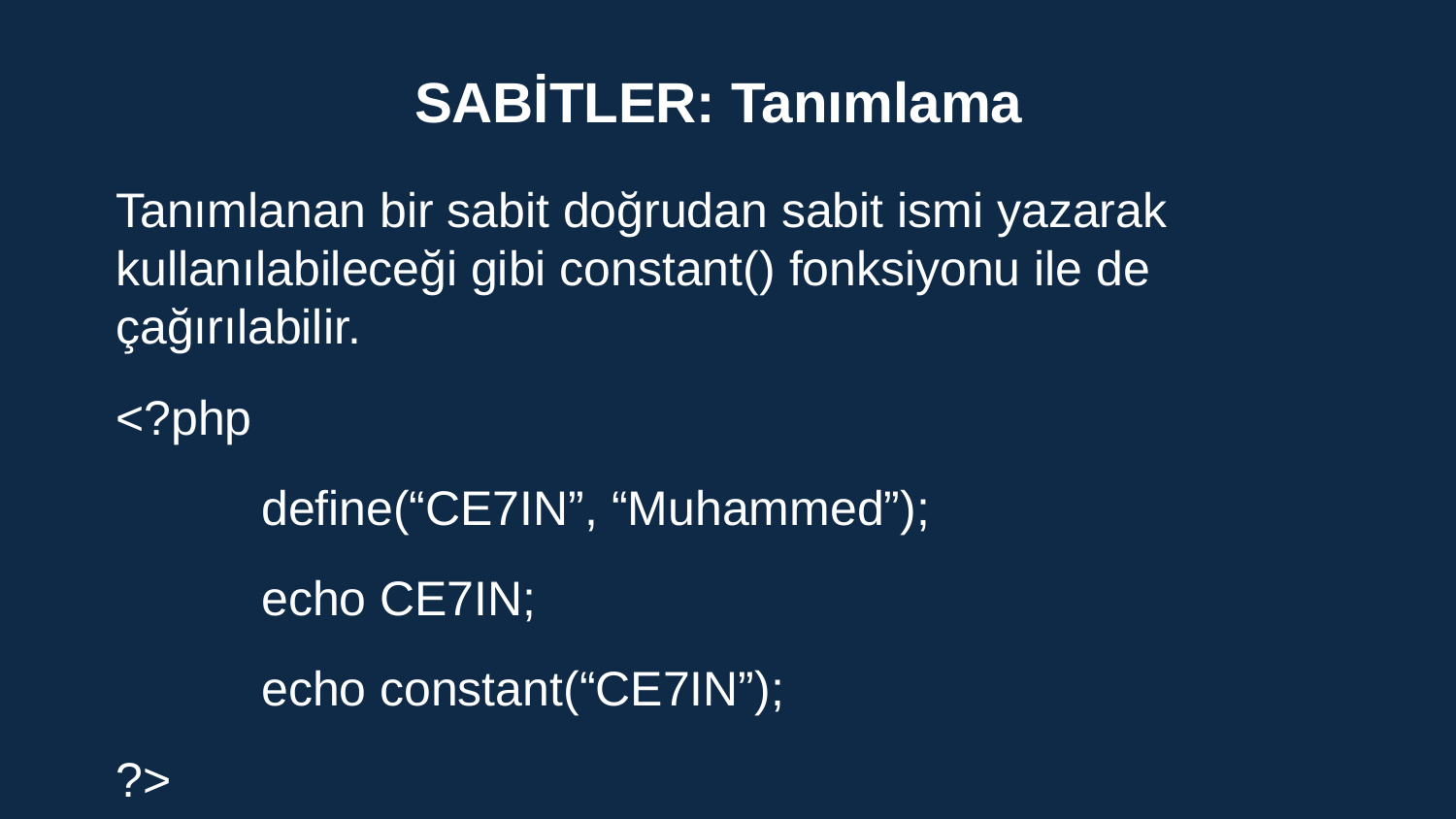

SABİTLER: Tanımlama
Tanımlanan bir sabit doğrudan sabit ismi yazarak kullanılabileceği gibi constant() fonksiyonu ile de çağırılabilir.
<?php
	define(“CE7IN”, “Muhammed”);
	echo CE7IN;
	echo constant(“CE7IN”);
?>